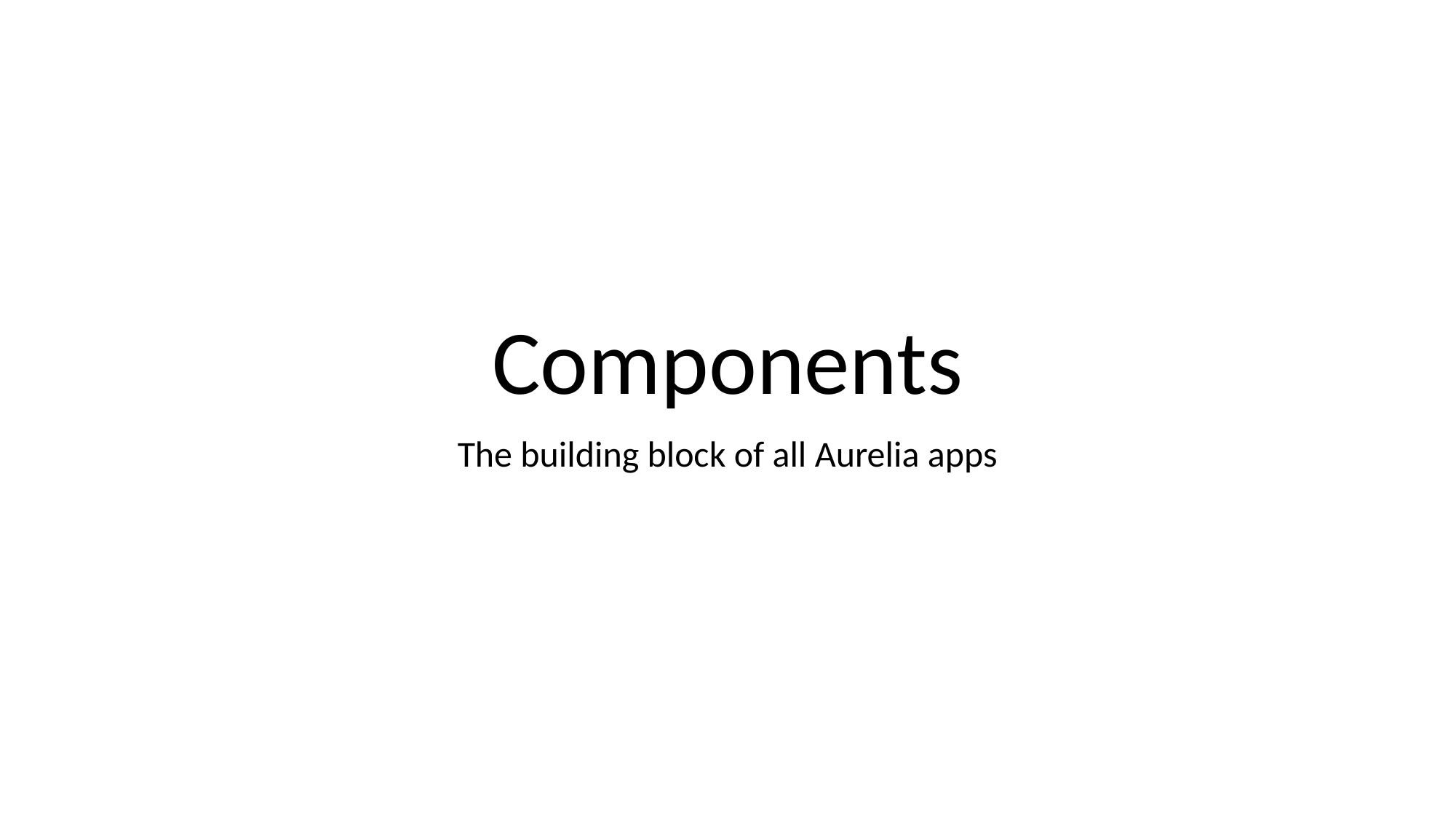

# Components
The building block of all Aurelia apps